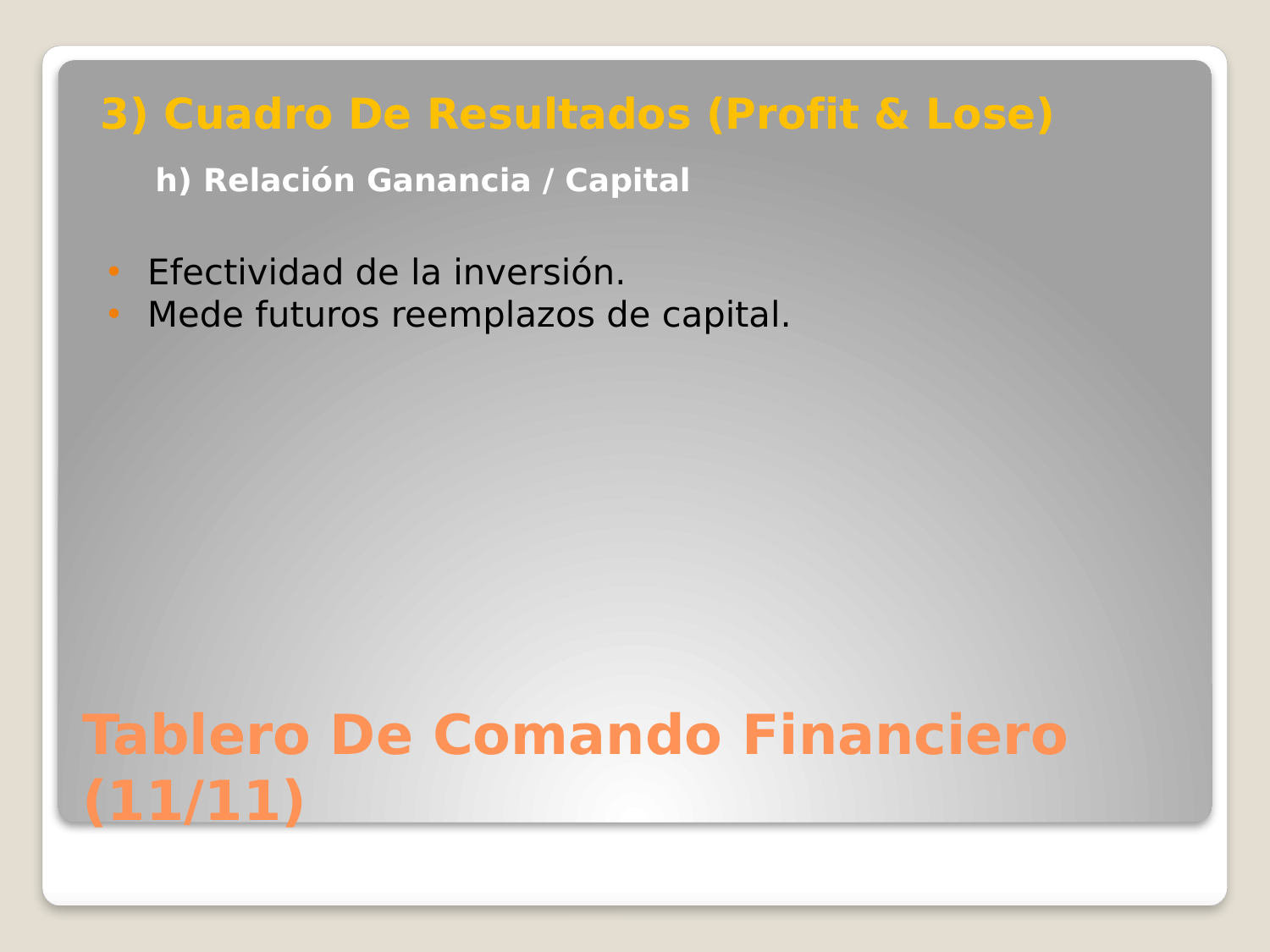

3) Cuadro De Resultados (Profit & Lose)
h) Relación Ganancia / Capital

Efectividad de la inversión.
Mede futuros reemplazos de capital.
# Tablero De Comando Financiero (11/11)